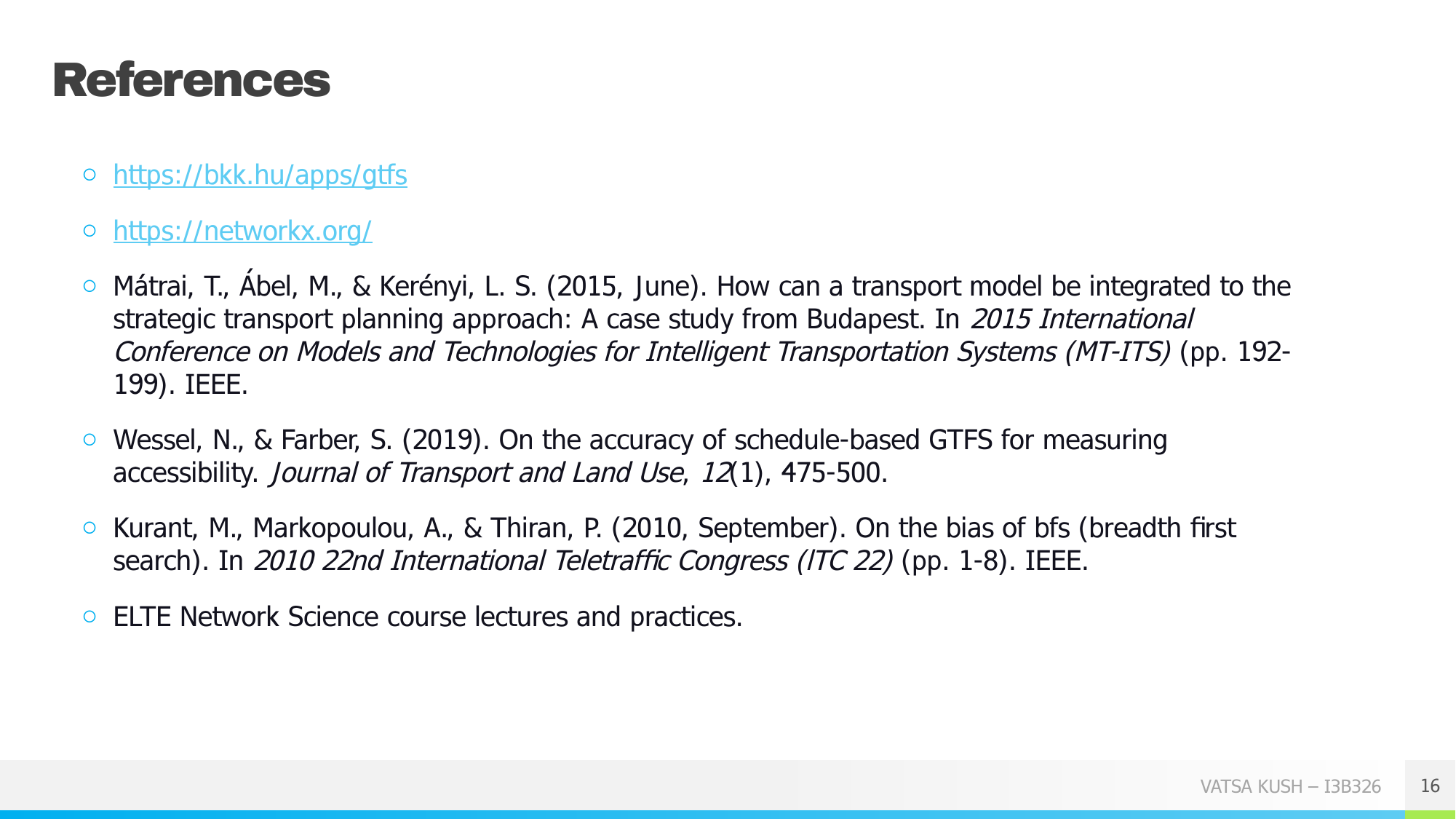

# References
https://bkk.hu/apps/gtfs
https://networkx.org/
Mátrai, T., Ábel, M., & Kerényi, L. S. (2015, June). How can a transport model be integrated to the strategic transport planning approach: A case study from Budapest. In 2015 International Conference on Models and Technologies for Intelligent Transportation Systems (MT-ITS) (pp. 192-199). IEEE.
Wessel, N., & Farber, S. (2019). On the accuracy of schedule-based GTFS for measuring accessibility. Journal of Transport and Land Use, 12(1), 475-500.
Kurant, M., Markopoulou, A., & Thiran, P. (2010, September). On the bias of bfs (breadth first search). In 2010 22nd International Teletraffic Congress (lTC 22) (pp. 1-8). IEEE.
ELTE Network Science course lectures and practices.
16